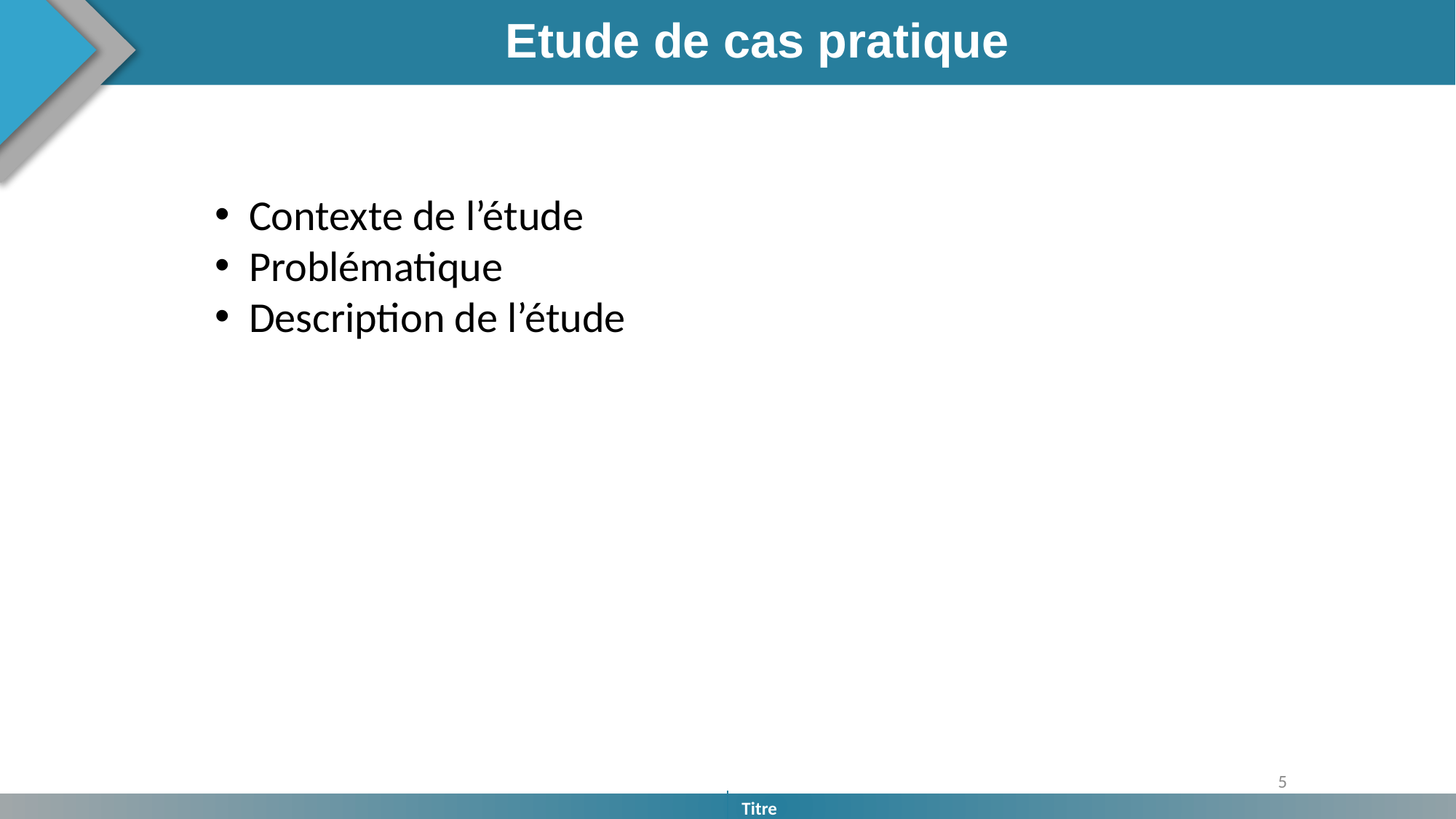

Etude de cas pratique

Contexte de l’étude
Problématique
Description de l’étude
5
Titre